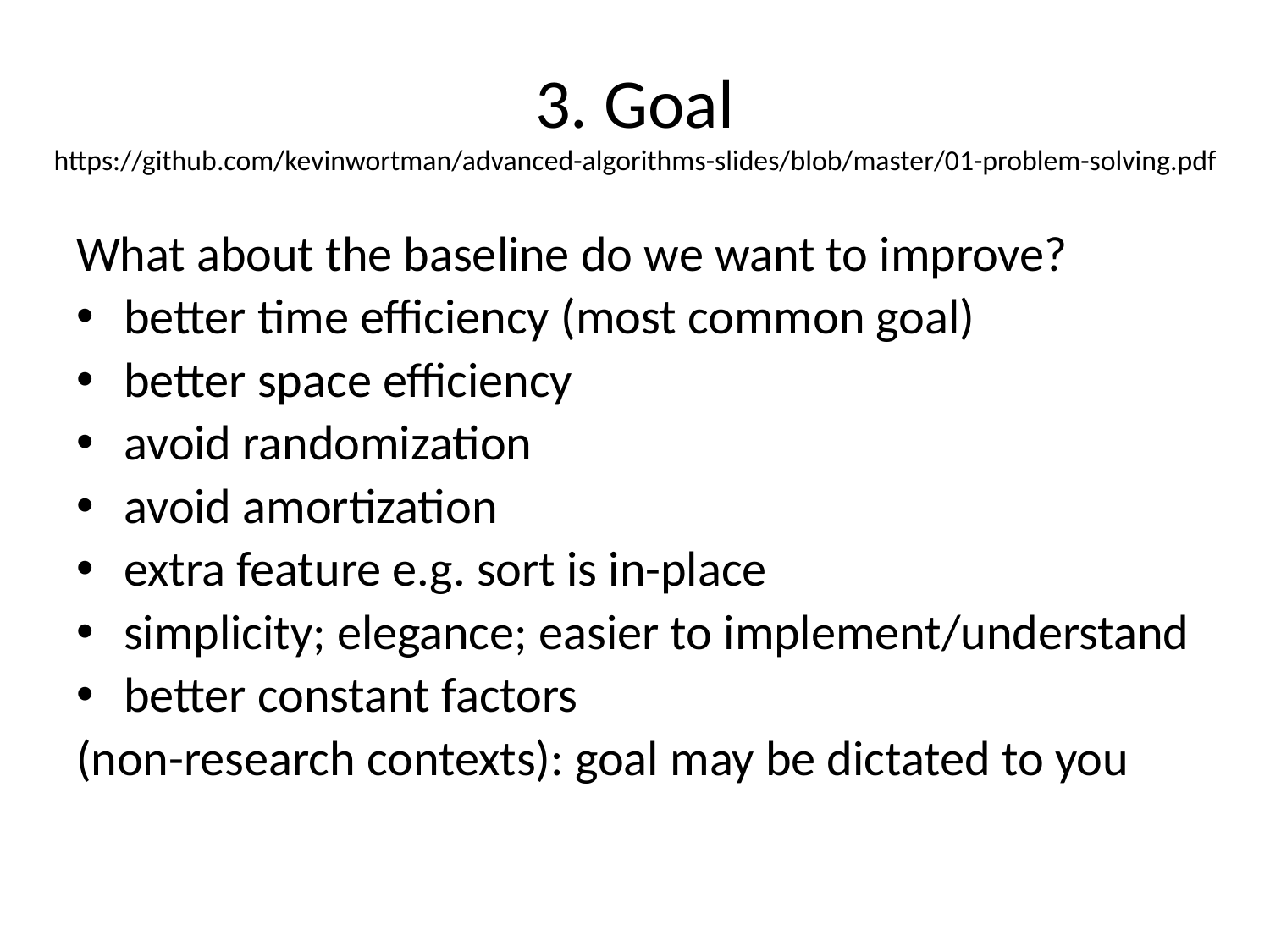

# 3. Goal https://github.com/kevinwortman/advanced-algorithms-slides/blob/master/01-problem-solving.pdf
What about the baseline do we want to improve?
better time efficiency (most common goal)
better space efficiency
avoid randomization
avoid amortization
extra feature e.g. sort is in-place
simplicity; elegance; easier to implement/understand
better constant factors
(non-research contexts): goal may be dictated to you